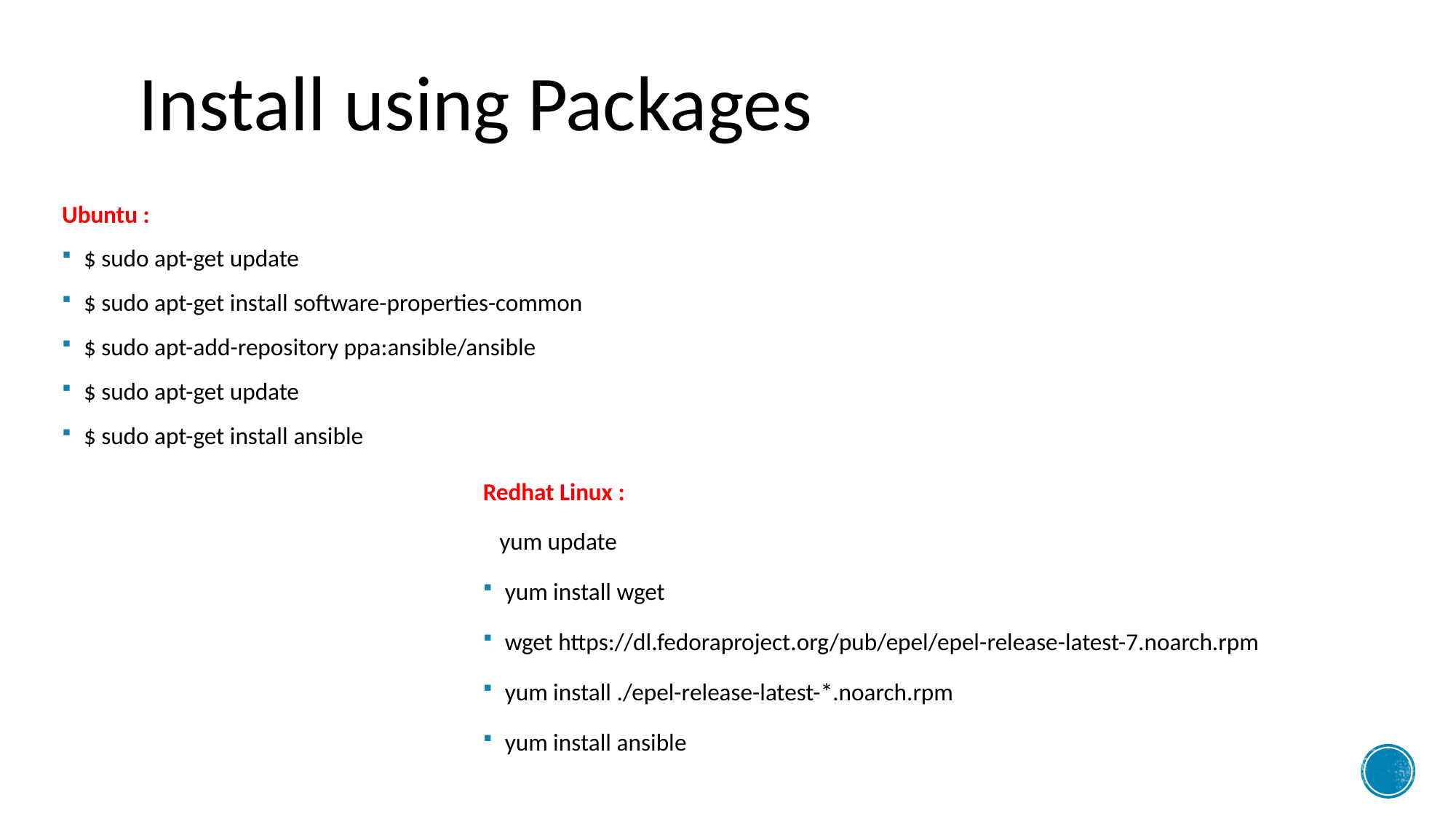

# Install using Packages
Ubuntu :
$ sudo apt-get update
$ sudo apt-get install software-properties-common
$ sudo apt-add-repository ppa:ansible/ansible
$ sudo apt-get update
$ sudo apt-get install ansible
Redhat Linux :
   yum update
yum install wget
wget https://dl.fedoraproject.org/pub/epel/epel-release-latest-7.noarch.rpm
yum install ./epel-release-latest-*.noarch.rpm
yum install ansible